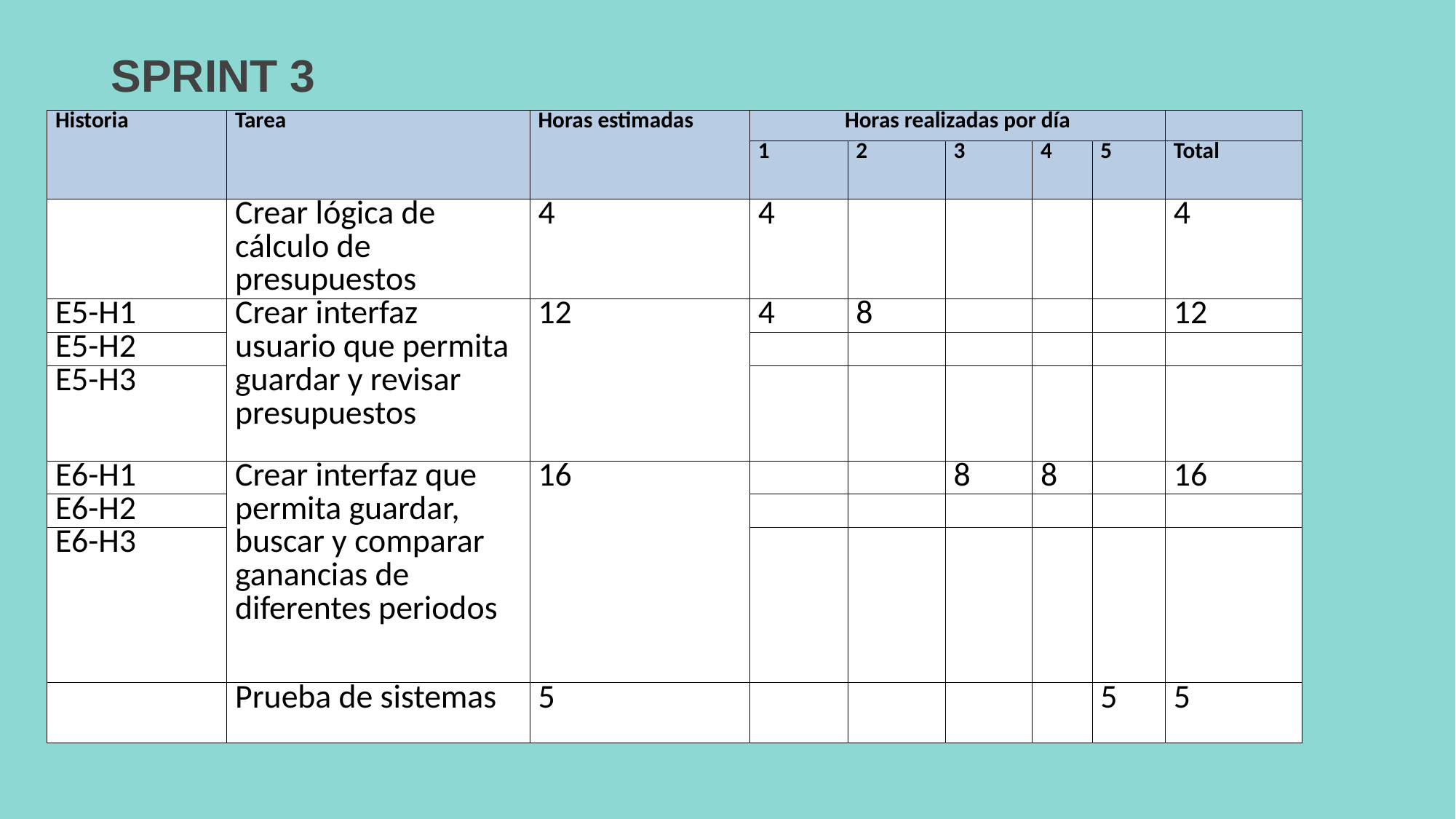

# SPRINT 3
| Historia | Tarea | Horas estimadas | Horas realizadas por día |  |  |  |  |  |
| --- | --- | --- | --- | --- | --- | --- | --- | --- |
|  |  |  | 1 | 2 | 3 | 4 | 5 | Total |
|  | Crear lógica de cálculo de presupuestos | 4 | 4 |  |  |  |  | 4 |
| E5-H1 | Crear interfaz usuario que permita guardar y revisar presupuestos | 12 | 4 | 8 |  |  |  | 12 |
| E5-H2 |  |  |  |  |  |  |  |  |
| E5-H3 |  |  |  |  |  |  |  |  |
| E6-H1 | Crear interfaz que permita guardar, buscar y comparar ganancias de diferentes periodos | 16 |  |  | 8 | 8 |  | 16 |
| E6-H2 |  |  |  |  |  |  |  |  |
| E6-H3 |  |  |  |  |  |  |  |  |
|  | Prueba de sistemas | 5 |  |  |  |  | 5 | 5 |